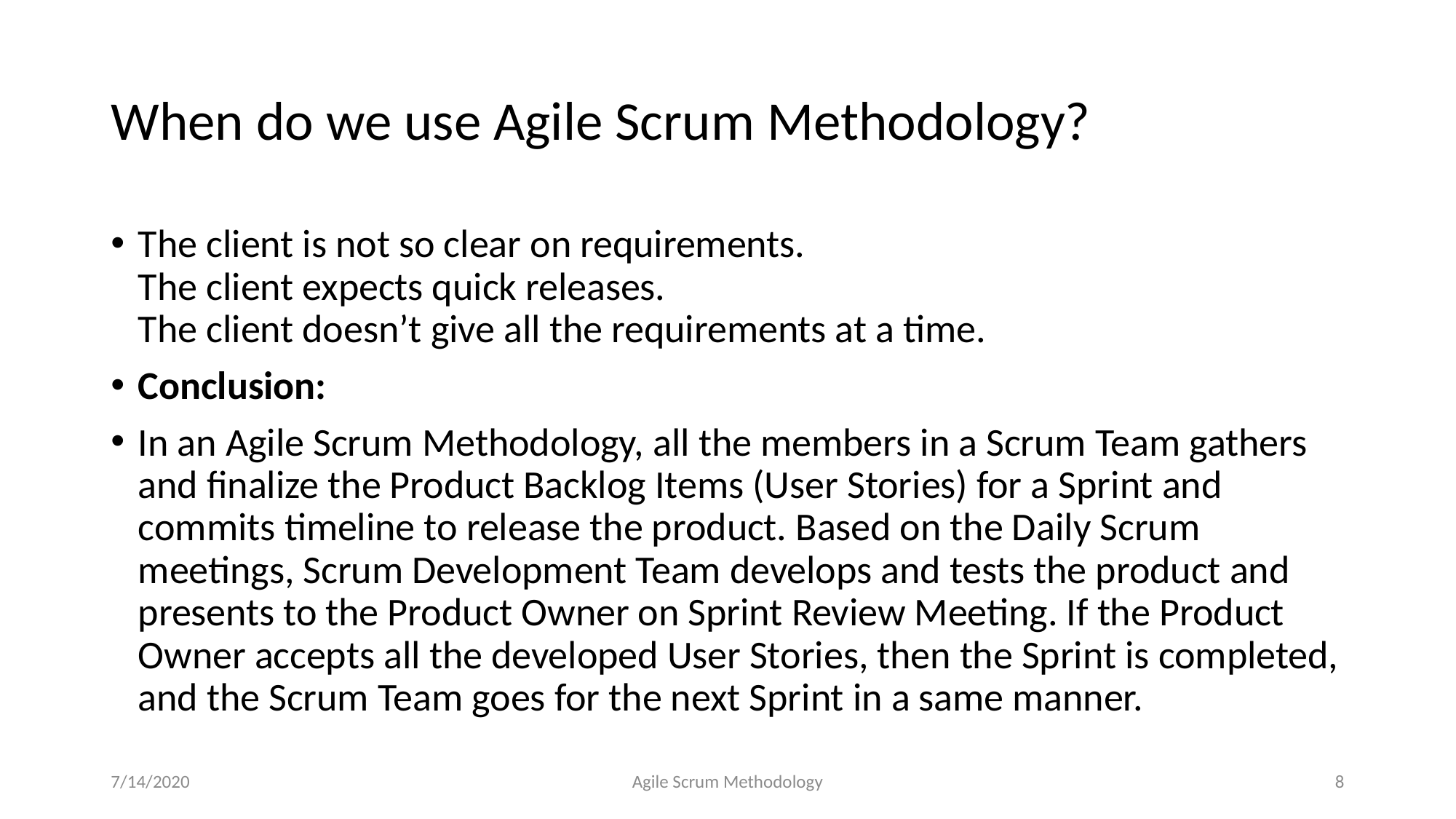

# When do we use Agile Scrum Methodology?
The client is not so clear on requirements.
The client expects quick releases.
The client doesn’t give all the requirements at a time.
Conclusion:
In an Agile Scrum Methodology, all the members in a Scrum Team gathers and finalize the Product Backlog Items (User Stories) for a Sprint and commits timeline to release the product. Based on the Daily Scrum meetings, Scrum Development Team develops and tests the product and presents to the Product Owner on Sprint Review Meeting. If the Product Owner accepts all the developed User Stories, then the Sprint is completed, and the Scrum Team goes for the next Sprint in a same manner.

7/14/2020
Agile Scrum Methodology
8